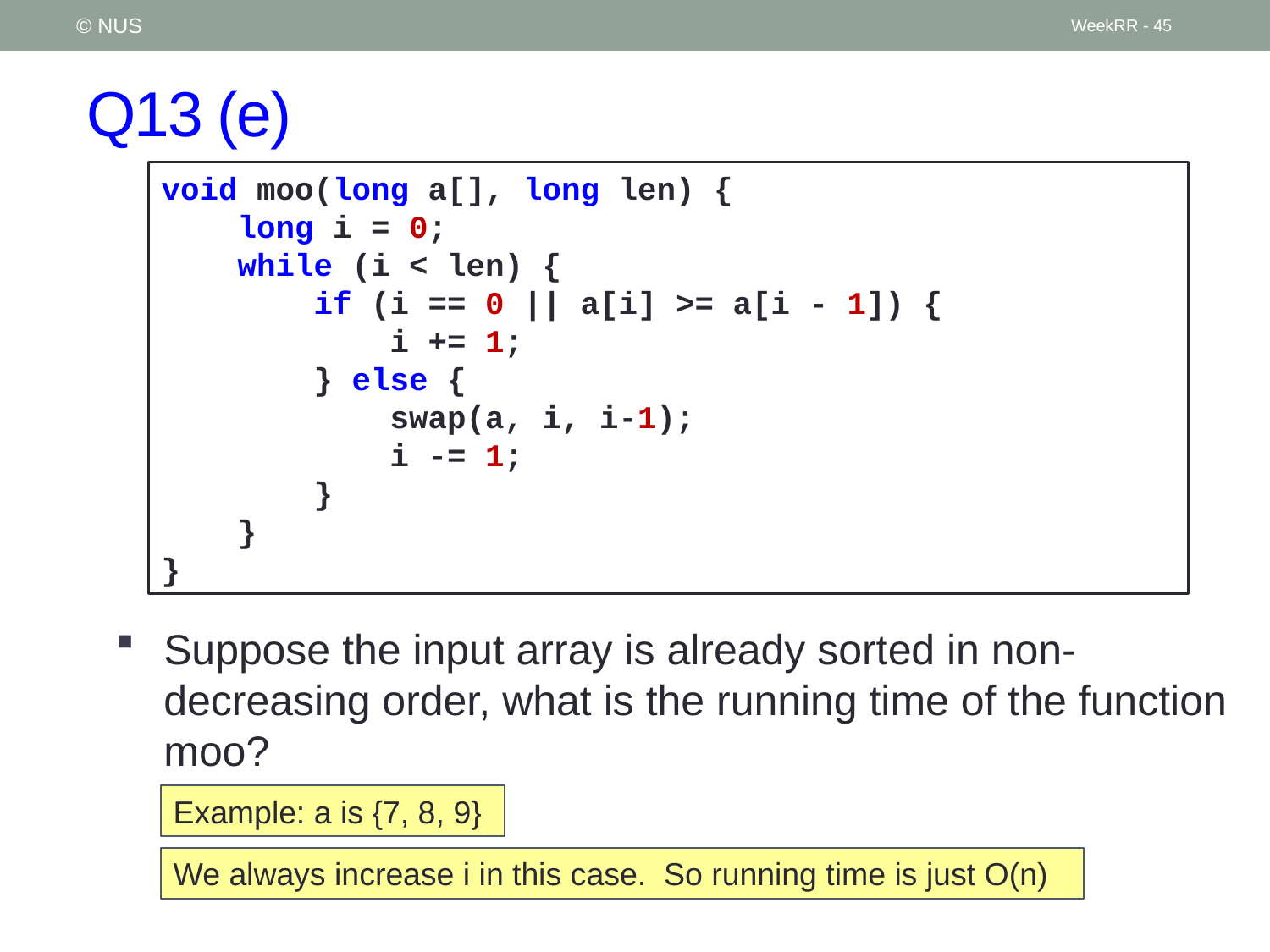

© NUS
WeekRR - 45
# Q13 (e)
void moo(long a[], long len) {
    long i = 0;
    while (i < len) {
        if (i == 0 || a[i] >= a[i - 1]) {
            i += 1;
        } else {
            swap(a, i, i-1);
            i -= 1;
        }
    }
}

Suppose the input array is already sorted in non-decreasing order, what is the running time of the function moo?
Example: a is {7, 8, 9}
We always increase i in this case.  So running time is just O(n)